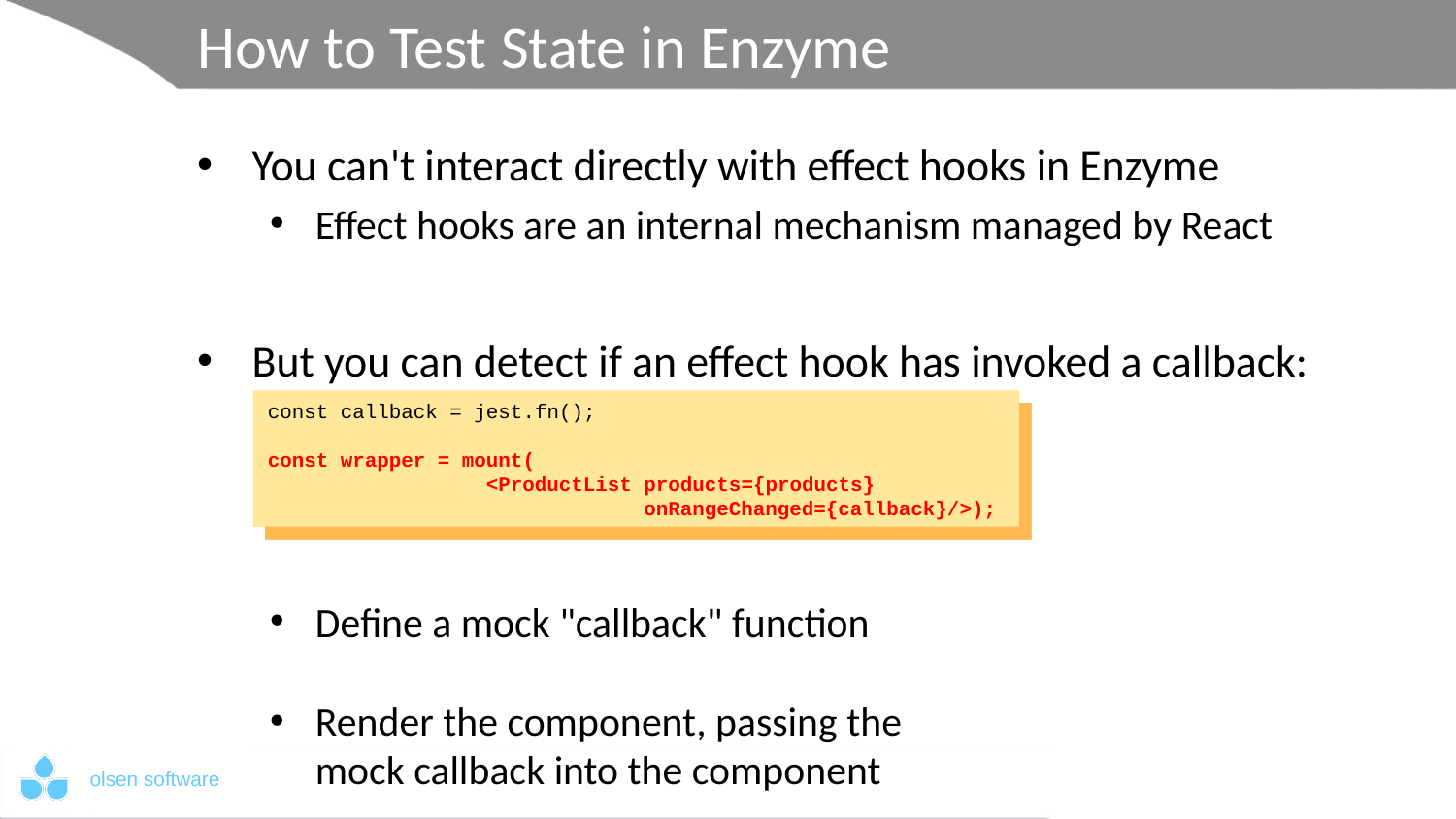

# How to Test State in Enzyme
You can't interact directly with effect hooks in Enzyme
Effect hooks are an internal mechanism managed by React

But you can detect if an effect hook has invoked a callback:

Define a mock "callback" function

Render the component, passing the
mock callback into the component
const callback = jest.fn();

const wrapper = mount(
                  <ProductList products={products}
                               onRangeChanged={callback}/>);
const callback = jest.fn();

const wrapper = mount(
                  <ProductList products={products}
                               onRangeChanged={callback}/>);
const callback = jest.fn();

const wrapper = mount(
                  <ProductList products={products}
                               onRangeChanged={callback}/>);